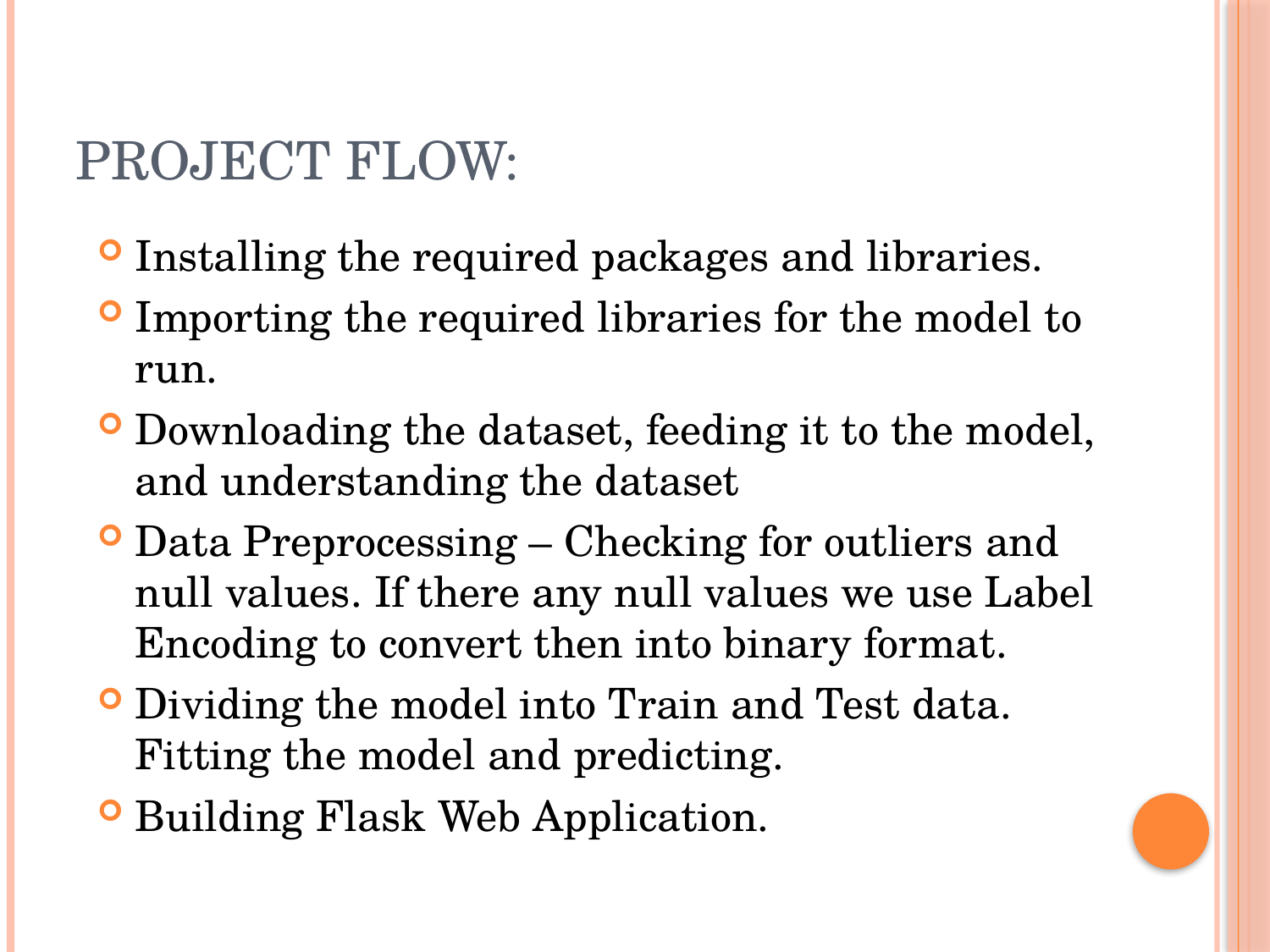

# Project flow:
Installing the required packages and libraries.
Importing the required libraries for the model to run.
Downloading the dataset, feeding it to the model, and understanding the dataset
Data Preprocessing – Checking for outliers and null values. If there any null values we use Label Encoding to convert then into binary format.
Dividing the model into Train and Test data. Fitting the model and predicting.
Building Flask Web Application.